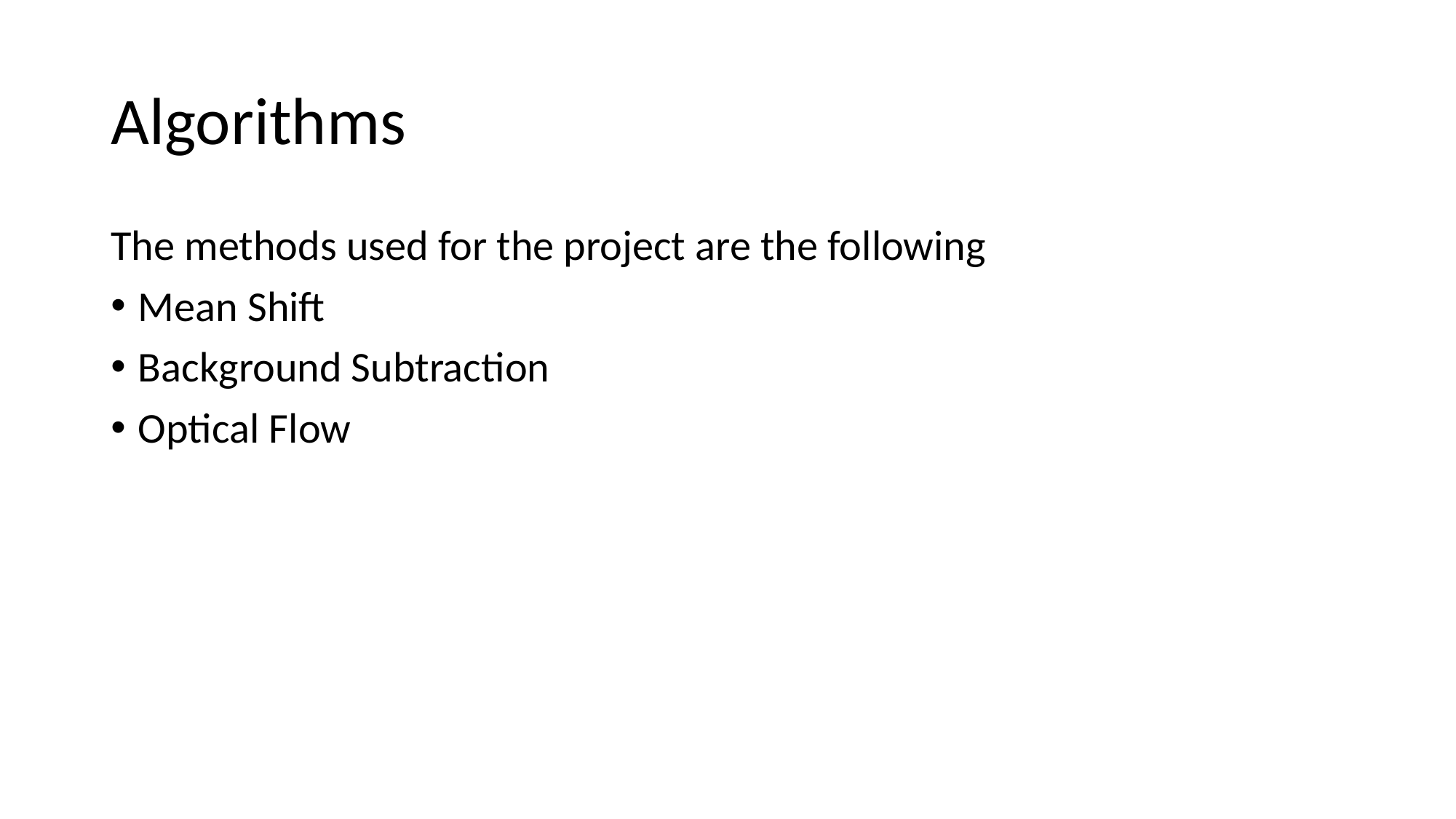

# Algorithms
The methods used for the project are the following
Mean Shift
Background Subtraction
Optical Flow